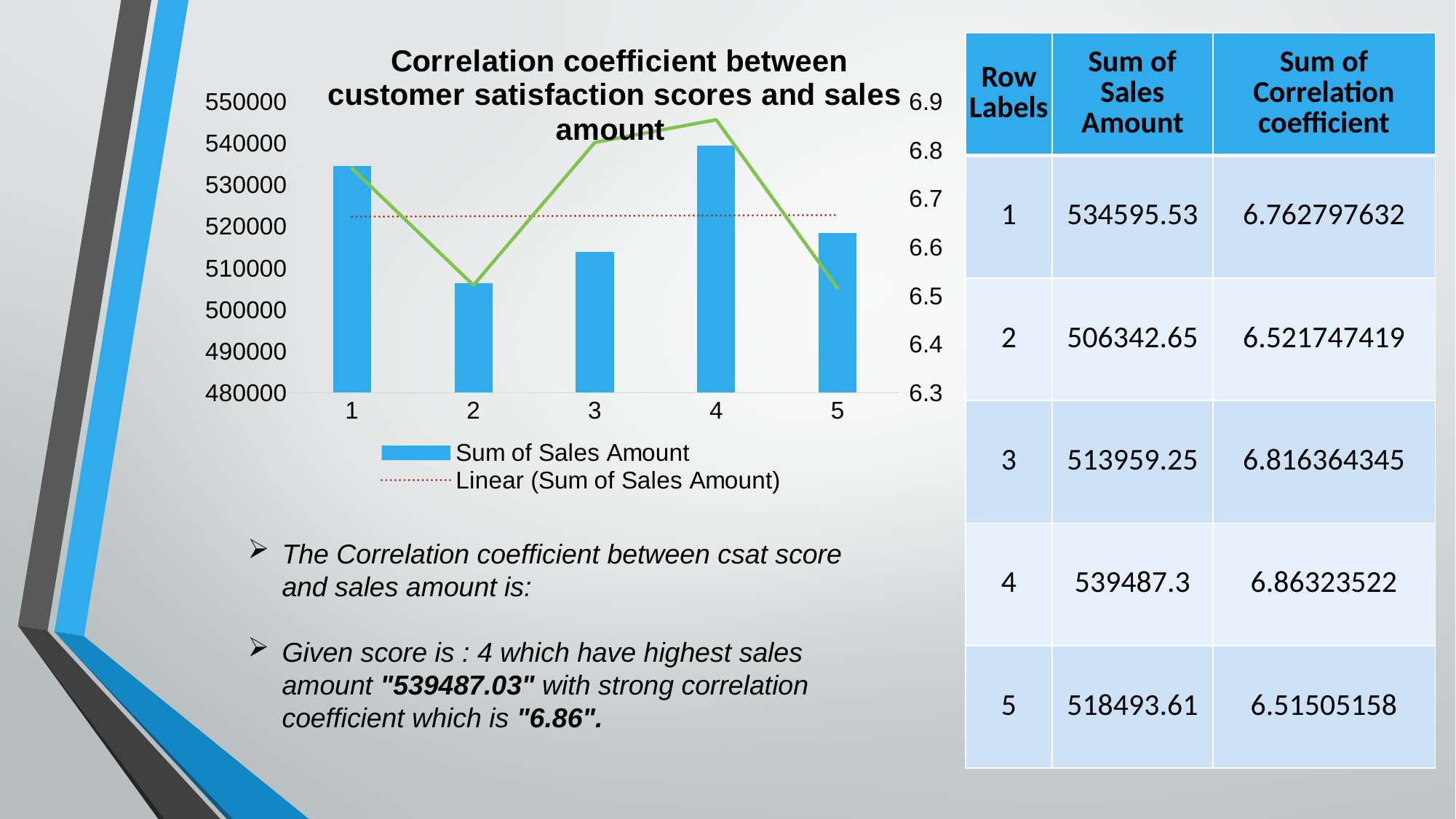

| Row Labels | Sum of Sales Amount | Sum of Correlation coefficient |
| --- | --- | --- |
| 1 | 534595.53 | 6.762797632 |
| 2 | 506342.65 | 6.521747419 |
| 3 | 513959.25 | 6.816364345 |
| 4 | 539487.3 | 6.86323522 |
| 5 | 518493.61 | 6.51505158 |

### Chart:  Correlation coefficient between customer satisfaction scores and sales amount

| Category | Sum of Sales Amount | Sum of Correlation coefficient |
|---|---|---|
| 1 | 534595.53 | 6.762797631500703 |
| 2 | 506342.65 | 6.521747418892757 |
| 3 | 513959.25 | 6.8163643454135805 |
| 4 | 539487.3 | 6.863235220087348 |
| 5 | 518493.61 | 6.515051579653648 |
The Correlation coefficient between csat score and sales amount is:

Given score is : 4 which have highest sales amount "539487.03" with strong correlation coefficient which is "6.86".